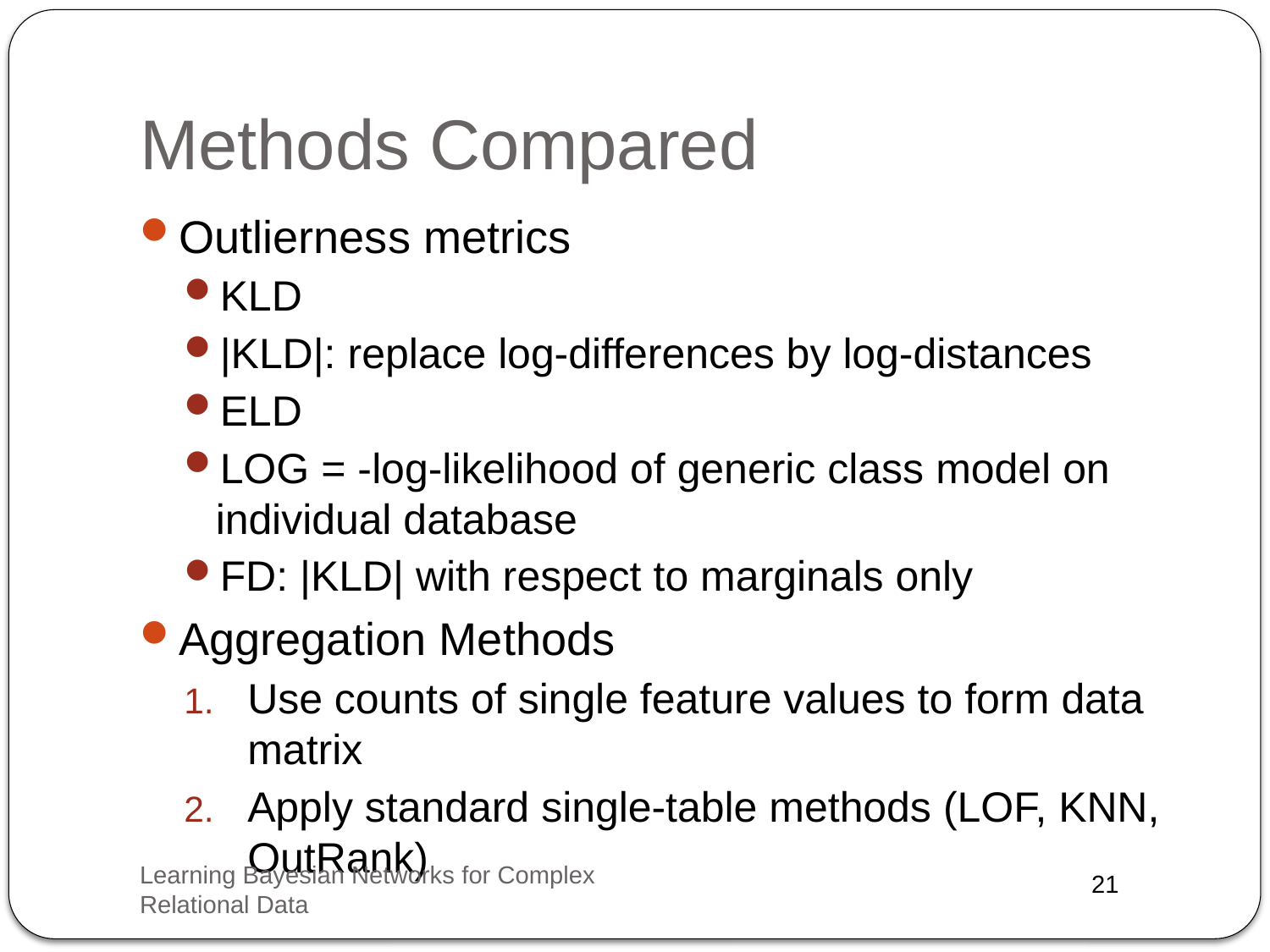

# Methods Compared
Outlierness metrics
KLD
|KLD|: replace log-differences by log-distances
ELD
LOG = -log-likelihood of generic class model on individual database
FD: |KLD| with respect to marginals only
Aggregation Methods
Use counts of single feature values to form data matrix
Apply standard single-table methods (LOF, KNN, OutRank)

Learning Bayesian Networks for Complex Relational Data